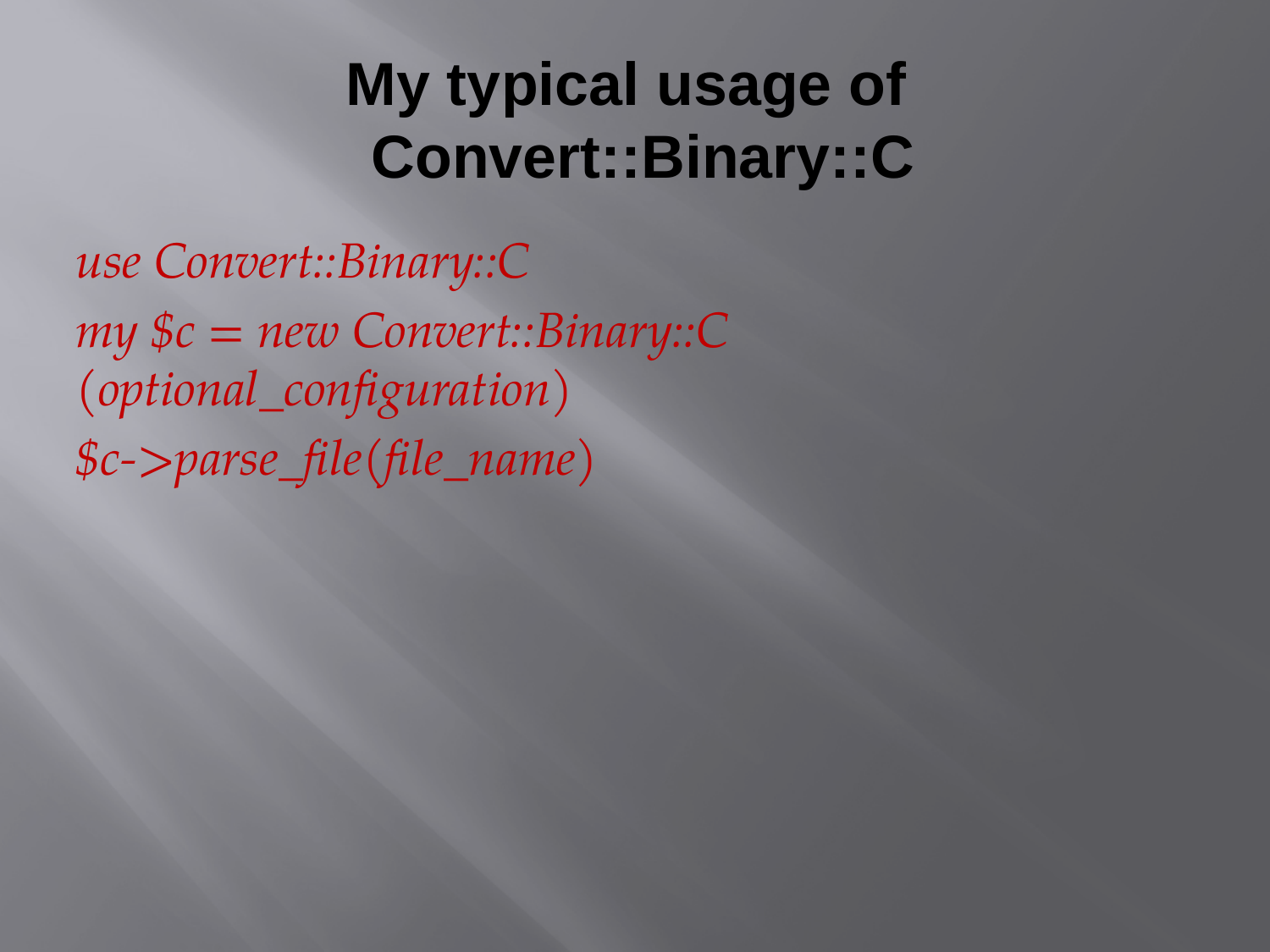

# My typical usage of Convert::Binary::C
use Convert::Binary::C
my $c = new Convert::Binary::C (optional_configuration)
$c->parse_file(file_name)